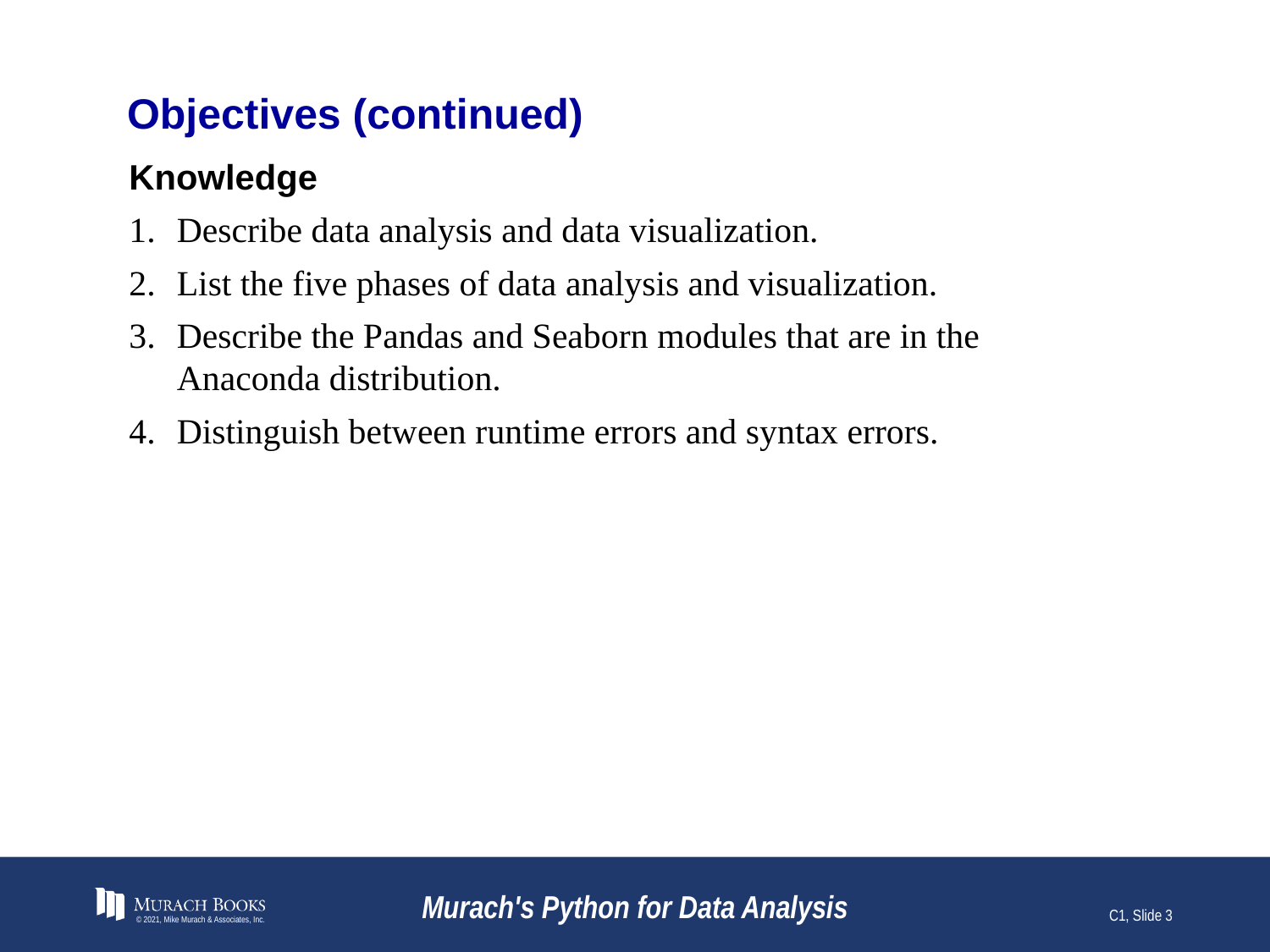

# Objectives (continued)
Knowledge
Describe data analysis and data visualization.
List the five phases of data analysis and visualization.
Describe the Pandas and Seaborn modules that are in the Anaconda distribution.
Distinguish between runtime errors and syntax errors.

© 2021, Mike Murach & Associates, Inc.
Murach's Python for Data Analysis

C1, Slide 3